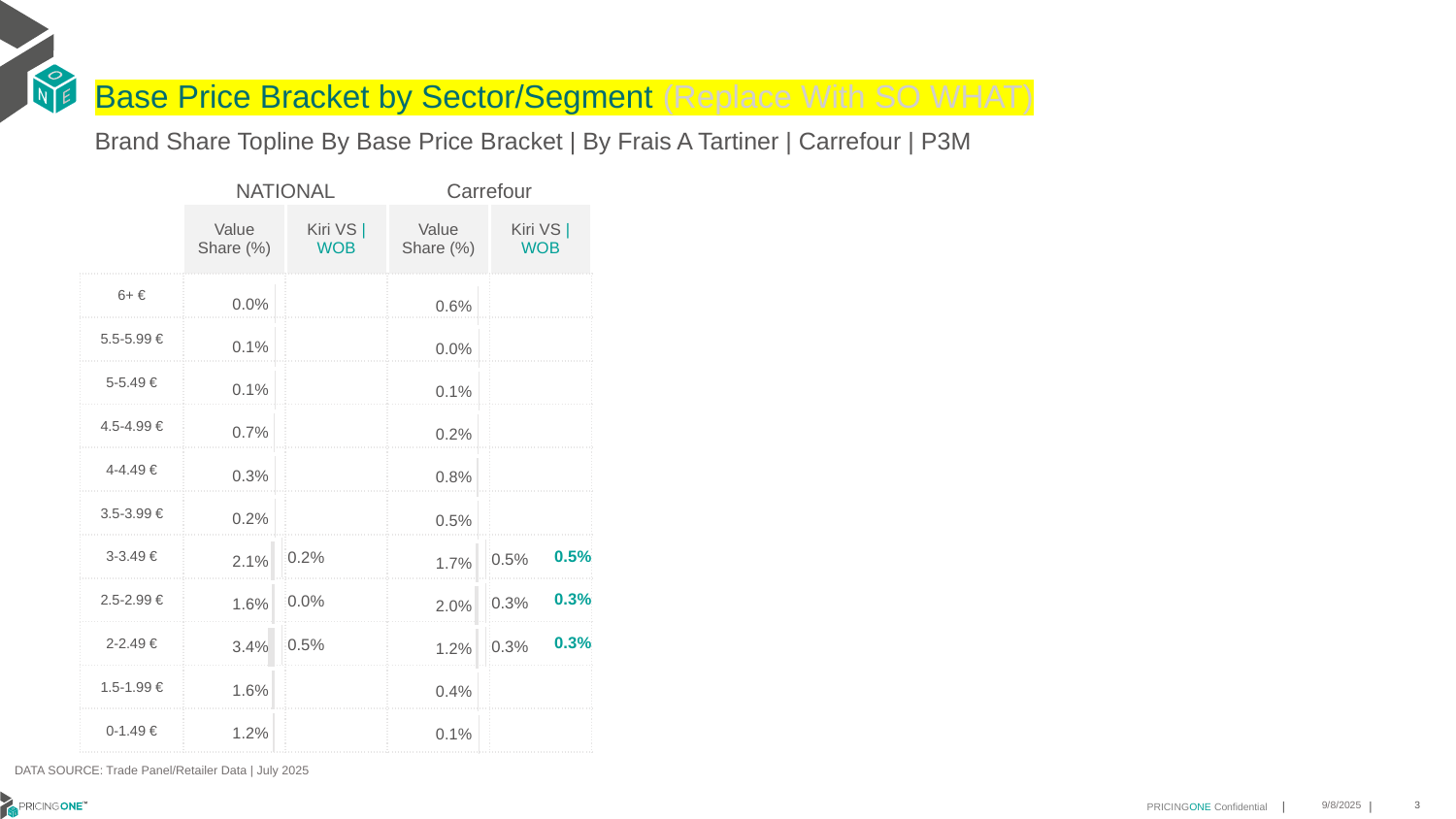

# Base Price Bracket by Sector/Segment (Replace With SO WHAT)
Brand Share Topline By Base Price Bracket | By Frais A Tartiner | Carrefour | P3M
|  | NATIONAL |  | Carrefour |  |
| --- | --- | --- | --- | --- |
|  | Value Share (%) | Kiri VS | WOB | Value Share (%) | Kiri VS | WOB |
| 6+ € |  |  |  |  |
| 5.5-5.99 € |  |  |  |  |
| 5-5.49 € |  |  |  |  |
| 4.5-4.99 € |  |  |  |  |
| 4-4.49 € |  |  |  |  |
| 3.5-3.99 € |  |  |  |  |
| 3-3.49 € |  |  |  | 0.5% |
| 2.5-2.99 € |  |  |  | 0.3% |
| 2-2.49 € |  |  |  | 0.3% |
| 1.5-1.99 € |  |  |  |  |
| 0-1.49 € |  |  |  |  |

### Chart

| Category | Value Share NATIONAL |
|---|---|
| 6+ € | None |
| 5.5-5.99 € | None |
| 5-5.49 € | None |
| 4.5-4.99 € | None |
| 4-4.49 € | None |
| 3.5-3.99 € | None |
| 3-3.49 € | 0.0023066195746928655 |
| 2.5-2.99 € | 0.00010804313135361719 |
| 2-2.49 € | 0.004786084127078704 |
| 1.5-1.99 € | None |
| 0-1.49 € | None |

### Chart

| Category | Value Share |
|---|---|
| 6+ € | 1.5444833696659258e-05 |
| 5.5-5.99 € | 0.0014288275396457098 |
| 5-5.49 € | 0.0008711224294308466 |
| 4.5-4.99 € | 0.00658809637792864 |
| 4-4.49 € | 0.002724947190615666 |
| 3.5-3.99 € | 0.0024211355111822316 |
| 3-3.49 € | 0.020525051383394794 |
| 2.5-2.99 € | 0.01640976032842305 |
| 2-2.49 € | 0.034463408809668514 |
| 1.5-1.99 € | 0.016358597650737352 |
| 0-1.49 € | 0.011819951708468461 |

### Chart

| Category | Value Share |
|---|---|
| 6+ € | None |
| 5.5-5.99 € | None |
| 5-5.49 € | None |
| 4.5-4.99 € | None |
| 4-4.49 € | None |
| 3.5-3.99 € | None |
| 3-3.49 € | 0.0045544047456652 |
| 2.5-2.99 € | 0.0026853604363414013 |
| 2-2.49 € | 0.003106330333993053 |
| 1.5-1.99 € | None |
| 0-1.49 € | None |

### Chart

| Category | Value Share |
|---|---|
| 6+ € | 0.00582909441113341 |
| 5.5-5.99 € | 0.00046589041991429523 |
| 5-5.49 € | 0.0006806029313325278 |
| 4.5-4.99 € | 0.0020350292108436557 |
| 4-4.49 € | 0.008380404994777034 |
| 3.5-3.99 € | 0.005258207228793761 |
| 3-3.49 € | 0.016707206930224885 |
| 2.5-2.99 € | 0.02003460760947631 |
| 2-2.49 € | 0.012158715446567272 |
| 1.5-1.99 € | 0.004027064129008179 |
| 0-1.49 € | 0.0011347936805216176 |
DATA SOURCE: Trade Panel/Retailer Data | July 2025

9/8/2025
3